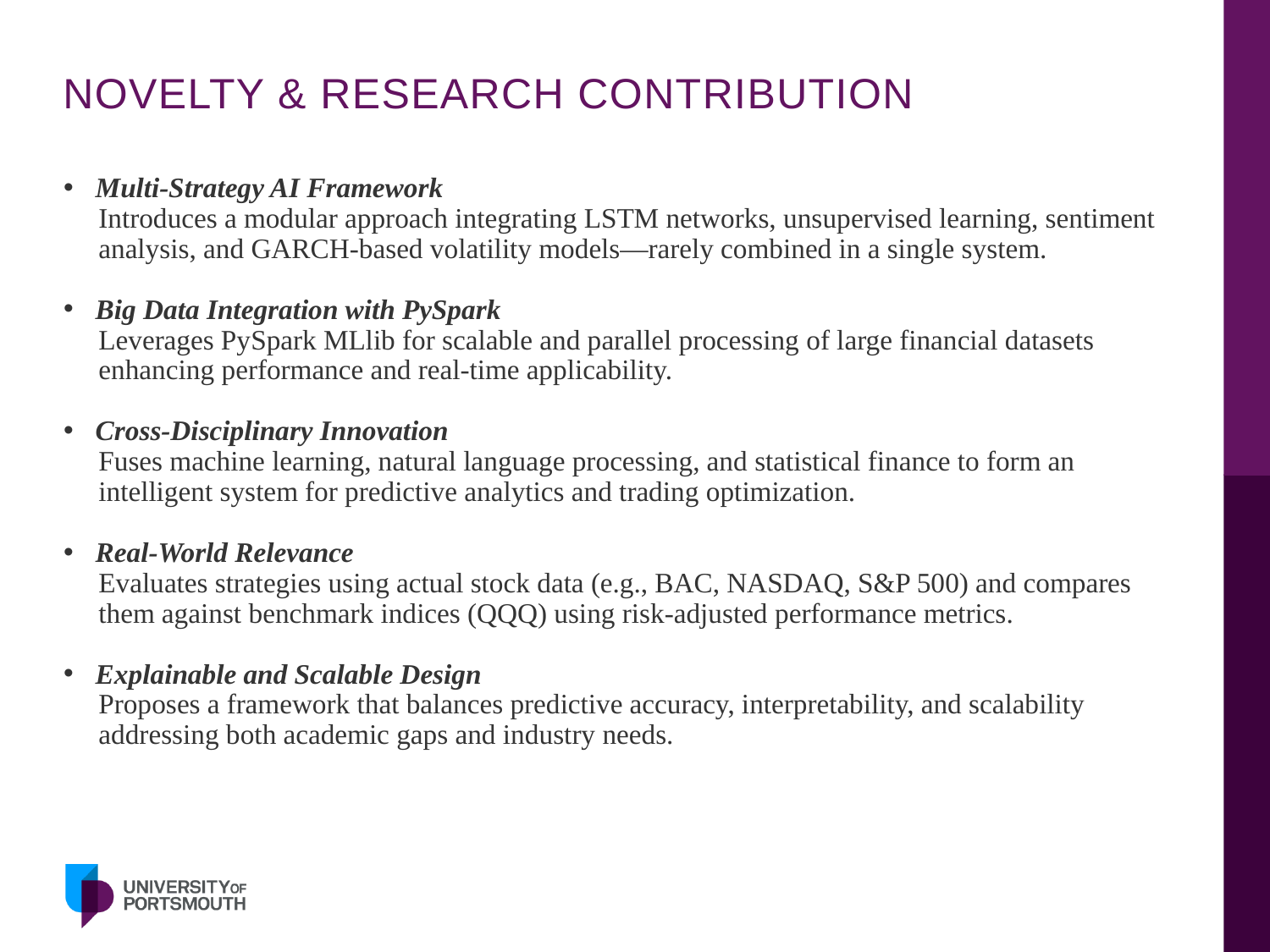

# NOVELTY & RESEARCH CONTRIBUTION
Multi-Strategy AI Framework
     Introduces a modular approach integrating LSTM networks, unsupervised learning, sentiment
     analysis, and GARCH-based volatility models—rarely combined in a single system.

Big Data Integration with PySpark
     Leverages PySpark MLlib for scalable and parallel processing of large financial datasets
     enhancing performance and real-time applicability.

Cross-Disciplinary Innovation
     Fuses machine learning, natural language processing, and statistical finance to form an
     intelligent system for predictive analytics and trading optimization.

Real-World Relevance
     Evaluates strategies using actual stock data (e.g., BAC, NASDAQ, S&P 500) and compares
     them against benchmark indices (QQQ) using risk-adjusted performance metrics.

Explainable and Scalable Design
     Proposes a framework that balances predictive accuracy, interpretability, and scalability
     addressing both academic gaps and industry needs.